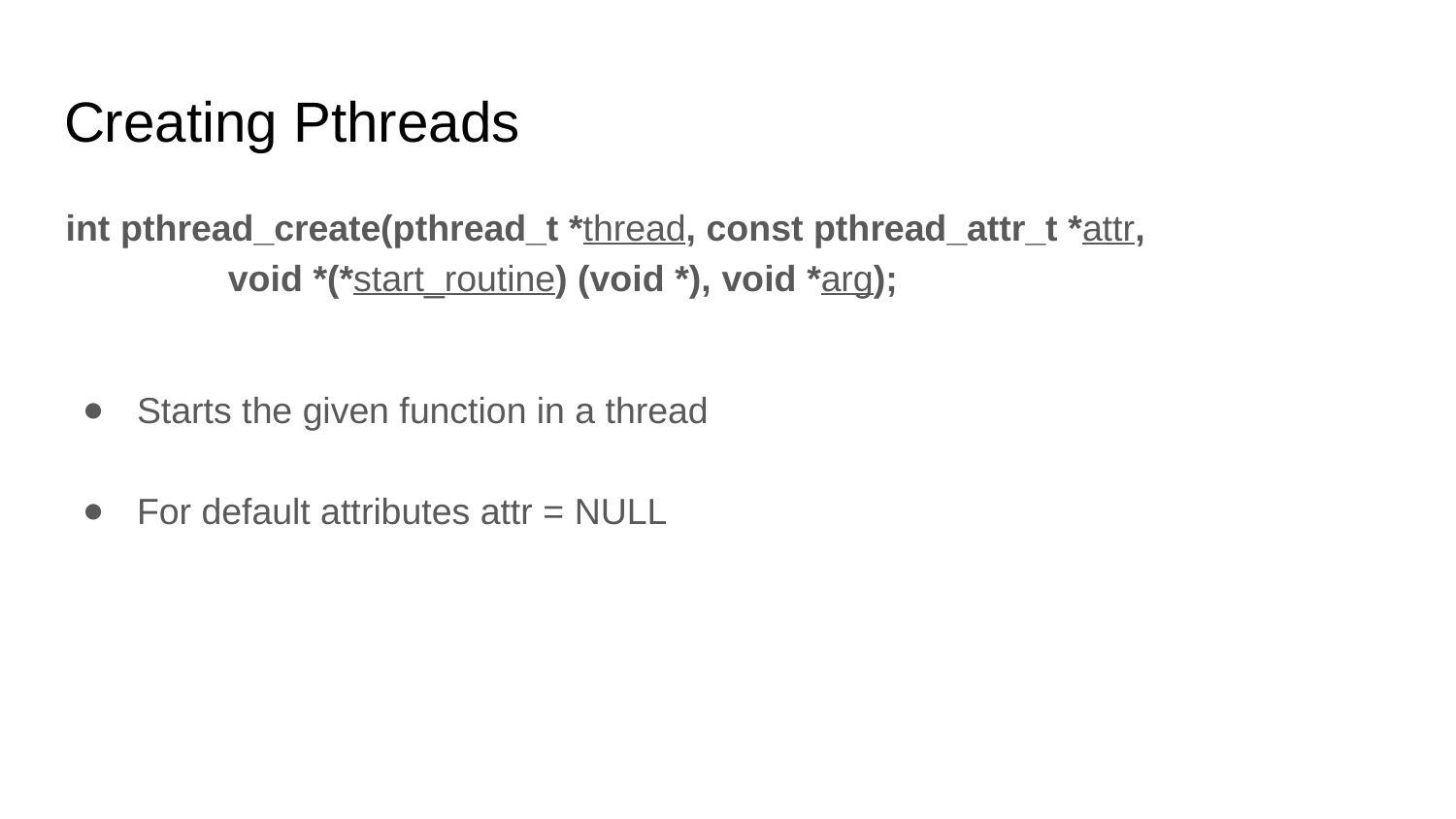

# Creating Pthreads
int pthread_create(pthread_t *thread, const pthread_attr_t *attr,
	void *(*start_routine) (void *), void *arg);
Starts the given function in a thread
For default attributes attr = NULL